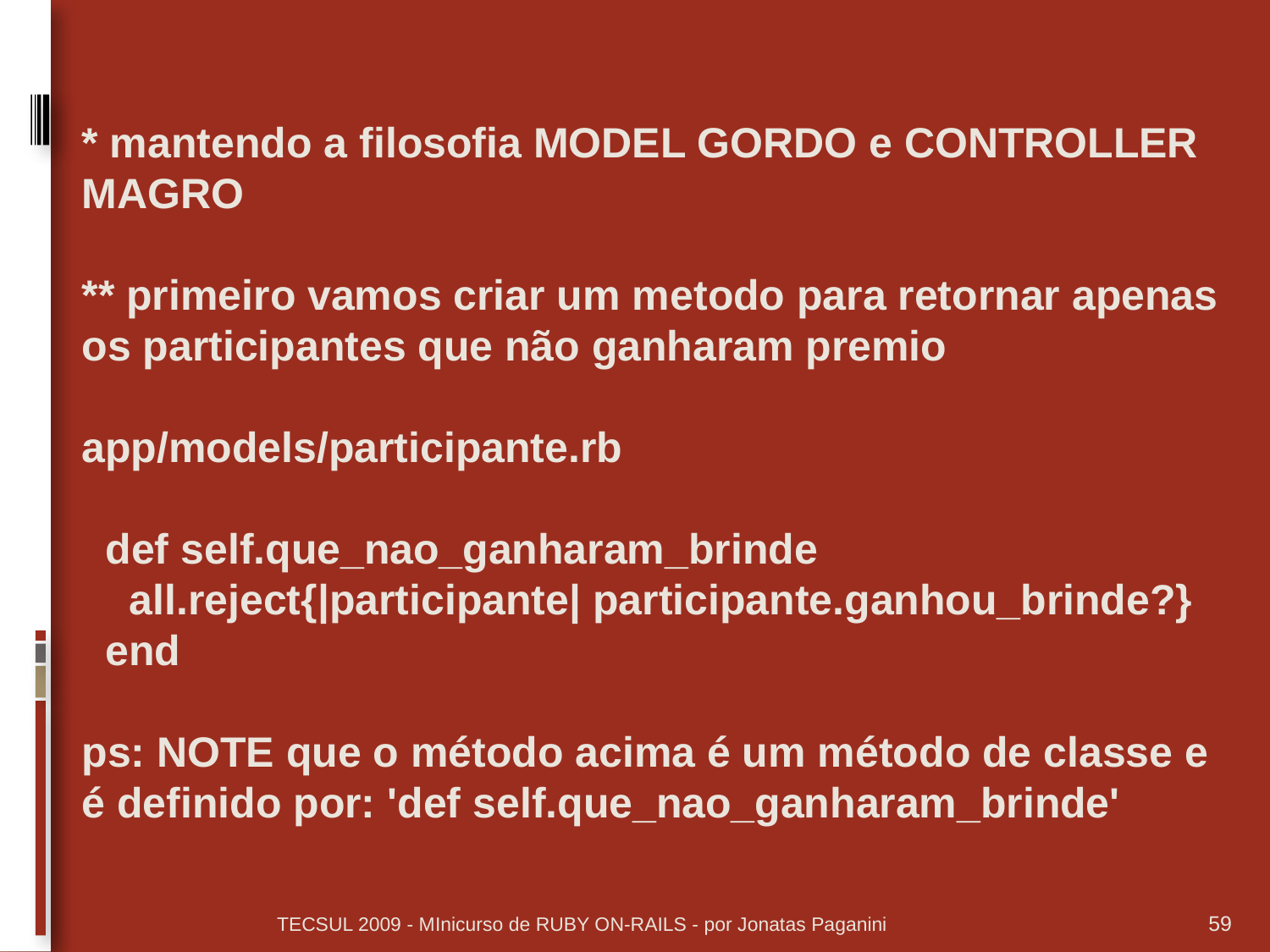

* mantendo a filosofia MODEL GORDO e CONTROLLER MAGRO

** primeiro vamos criar um metodo para retornar apenas os participantes que não ganharam premio

app/models/participante.rb

  def self.que_nao_ganharam_brinde
    all.reject{|participante| participante.ganhou_brinde?}
  end

ps: NOTE que o método acima é um método de classe e é definido por: 'def self.que_nao_ganharam_brinde'
TECSUL 2009 - MInicurso de RUBY ON-RAILS - por Jonatas Paganini
59